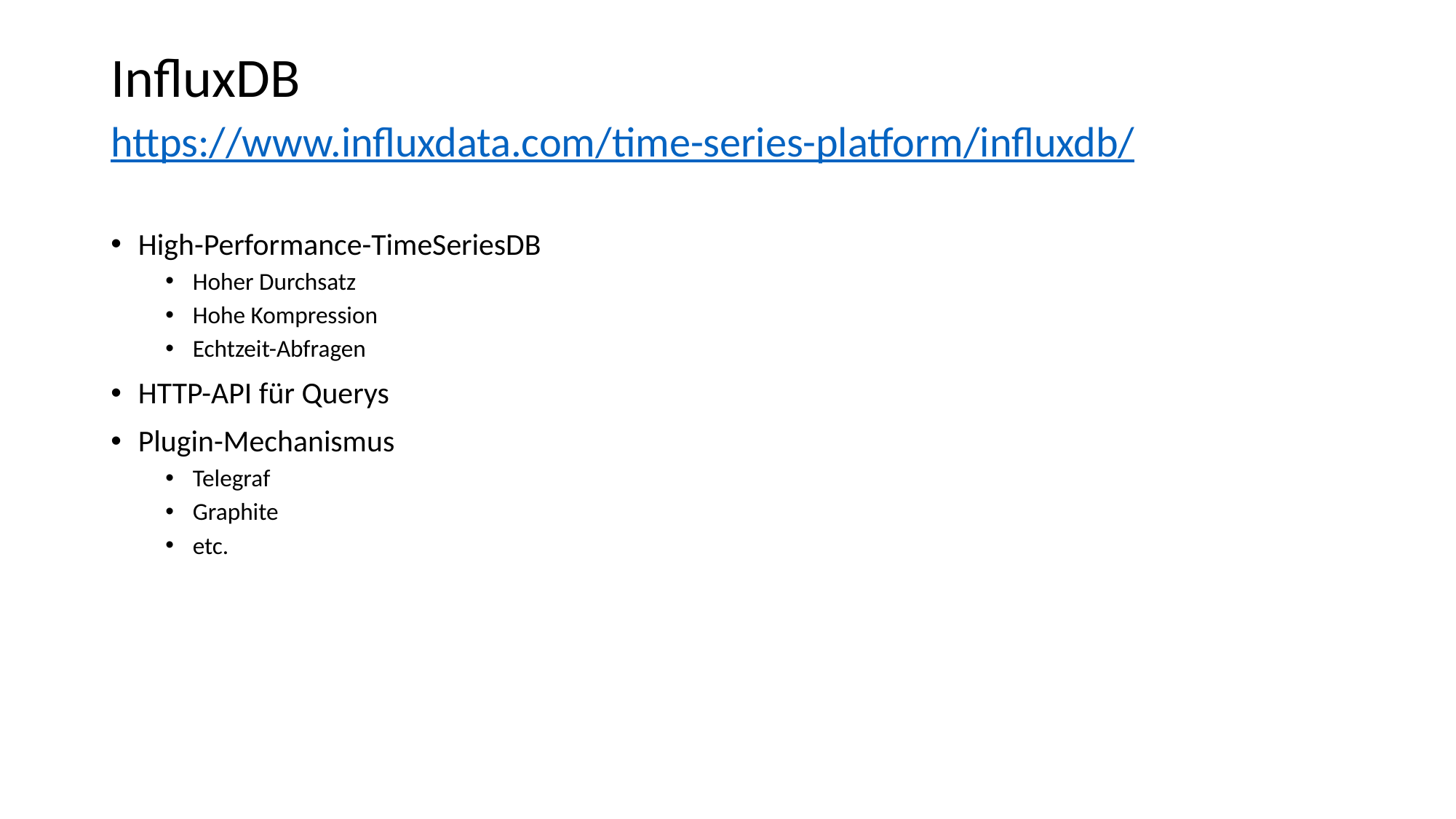

# InfluxDB
https://www.influxdata.com/time-series-platform/influxdb/

High-Performance-TimeSeriesDB
Hoher Durchsatz
Hohe Kompression
Echtzeit-Abfragen
HTTP-API für Querys
Plugin-Mechanismus
Telegraf
Graphite
etc.